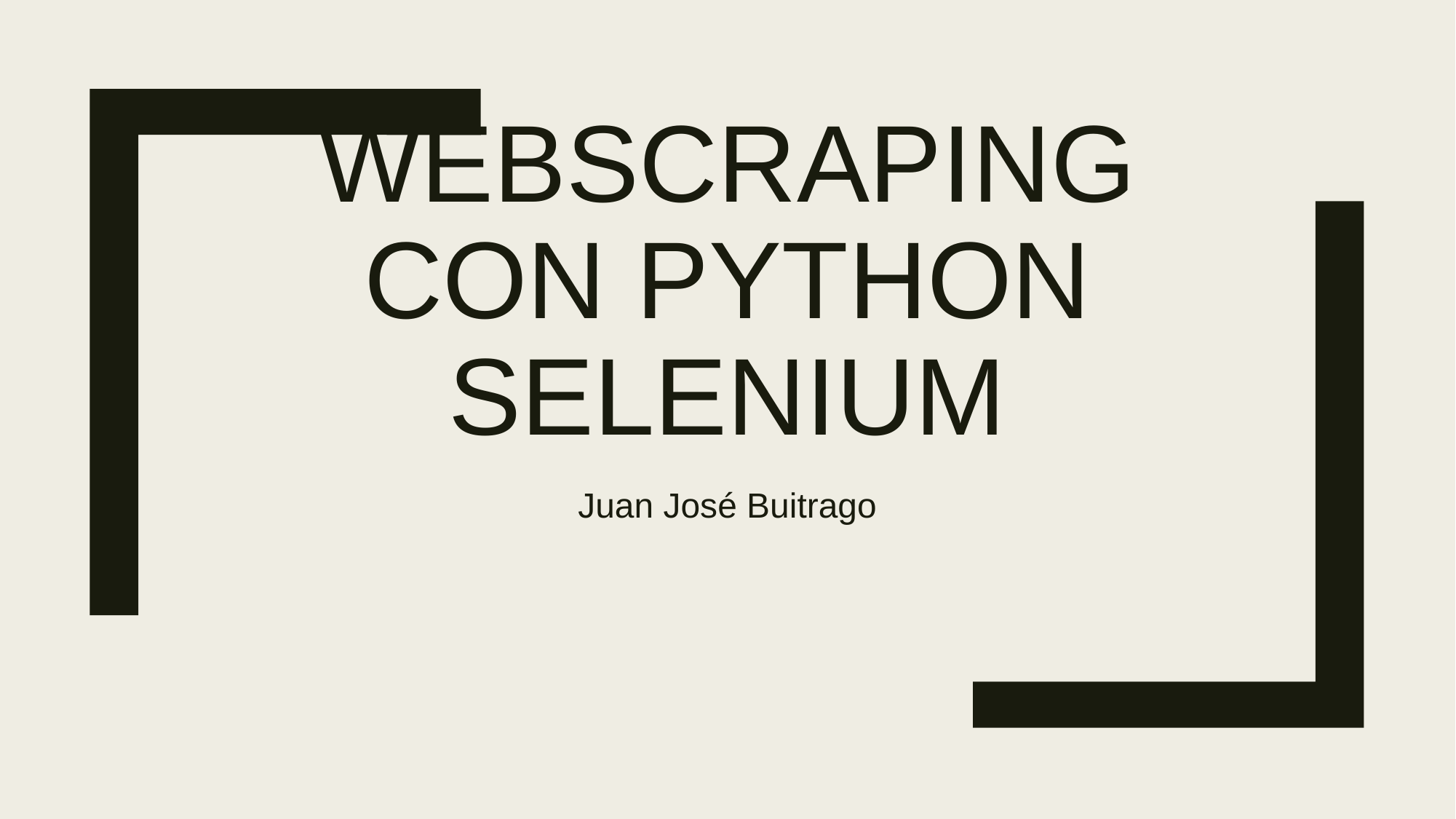

# WEBSCRAPING CON PYTHON SELENIUM
Juan José Buitrago